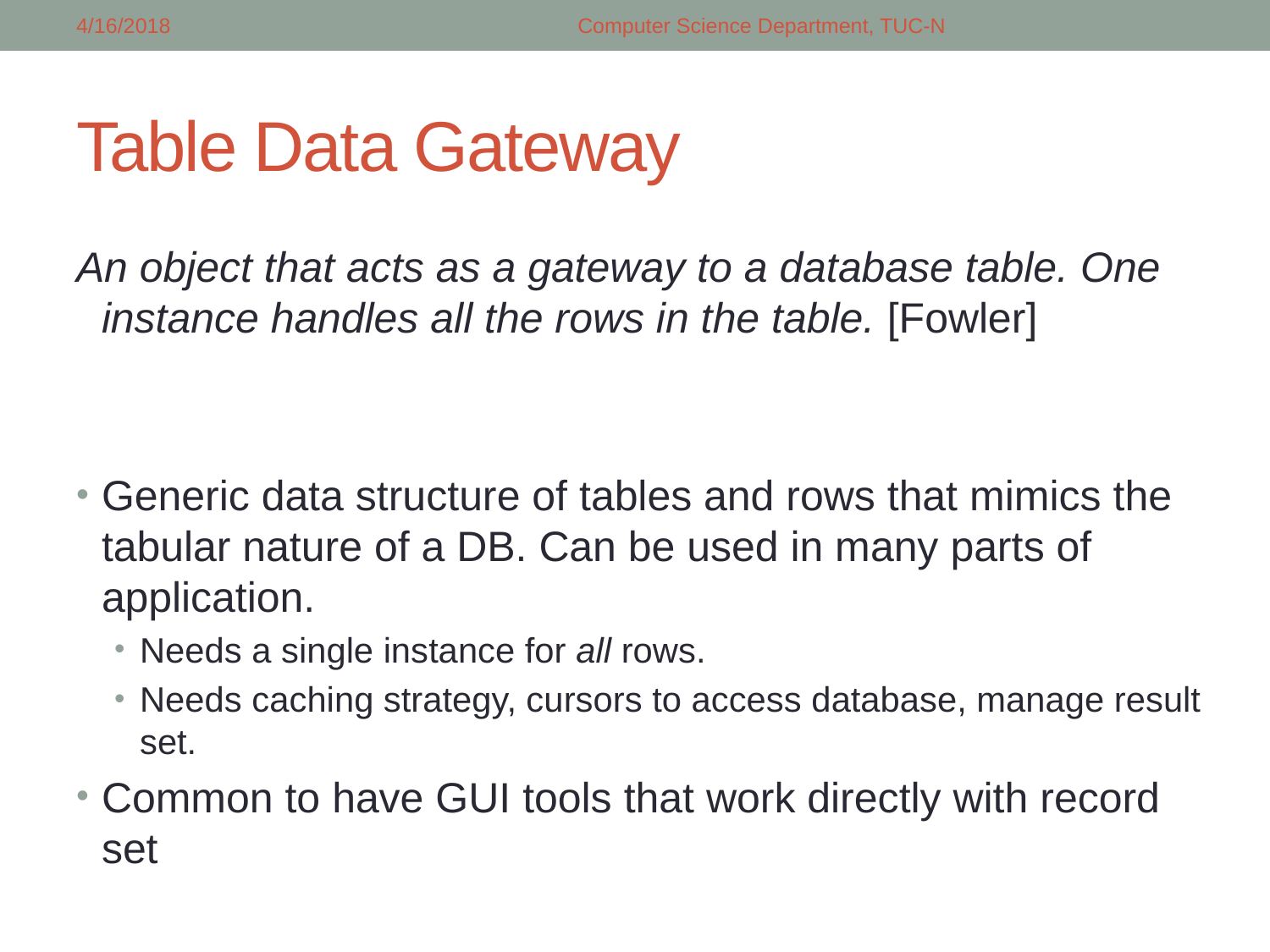

4/16/2018
Computer Science Department, TUC-N
# Table Data Gateway
An object that acts as a gateway to a database table. One instance handles all the rows in the table. [Fowler]

Generic data structure of tables and rows that mimics the tabular nature of a DB. Can be used in many parts of application.
Needs a single instance for all rows.
Needs caching strategy, cursors to access database, manage result set.
Common to have GUI tools that work directly with record set